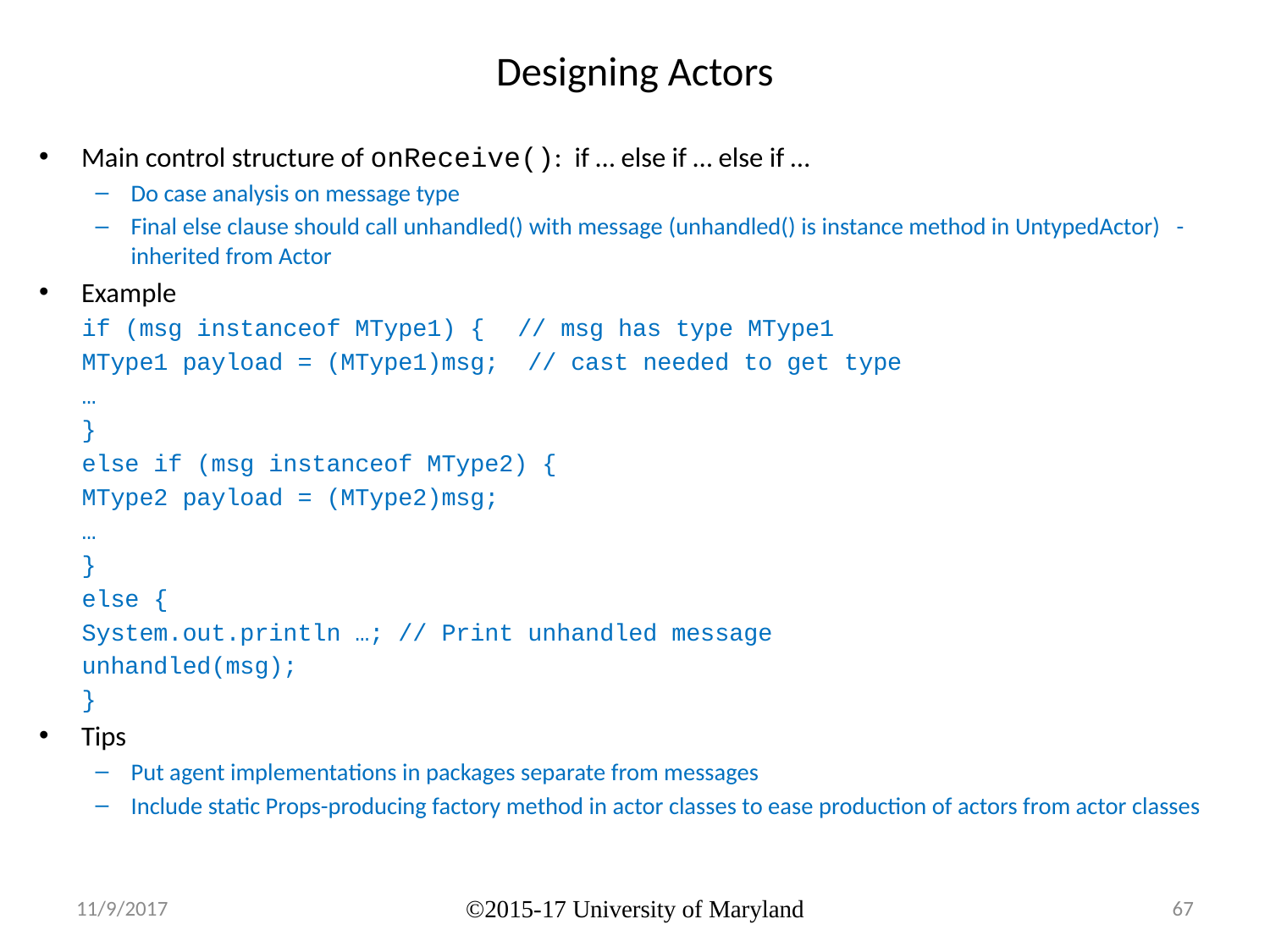

# Designing Actors
Main control structure of onReceive():  if … else if … else if …
Do case analysis on message type
Final else clause should call unhandled() with message (unhandled() is instance method in UntypedActor)   - inherited from Actor
Example
if (msg instanceof MType1) {	// msg has type MType1
	MType1 payload = (MType1)msg;  // cast needed to get type
	…
}
else if (msg instanceof MType2) {
	MType2 payload = (MType2)msg;
	…
}
else {
	System.out.println …; // Print unhandled message
	unhandled(msg);
}
Tips
Put agent implementations in packages separate from messages
Include static Props-producing factory method in actor classes to ease production of actors from actor classes
11/9/2017
©2015-17 University of Maryland
67